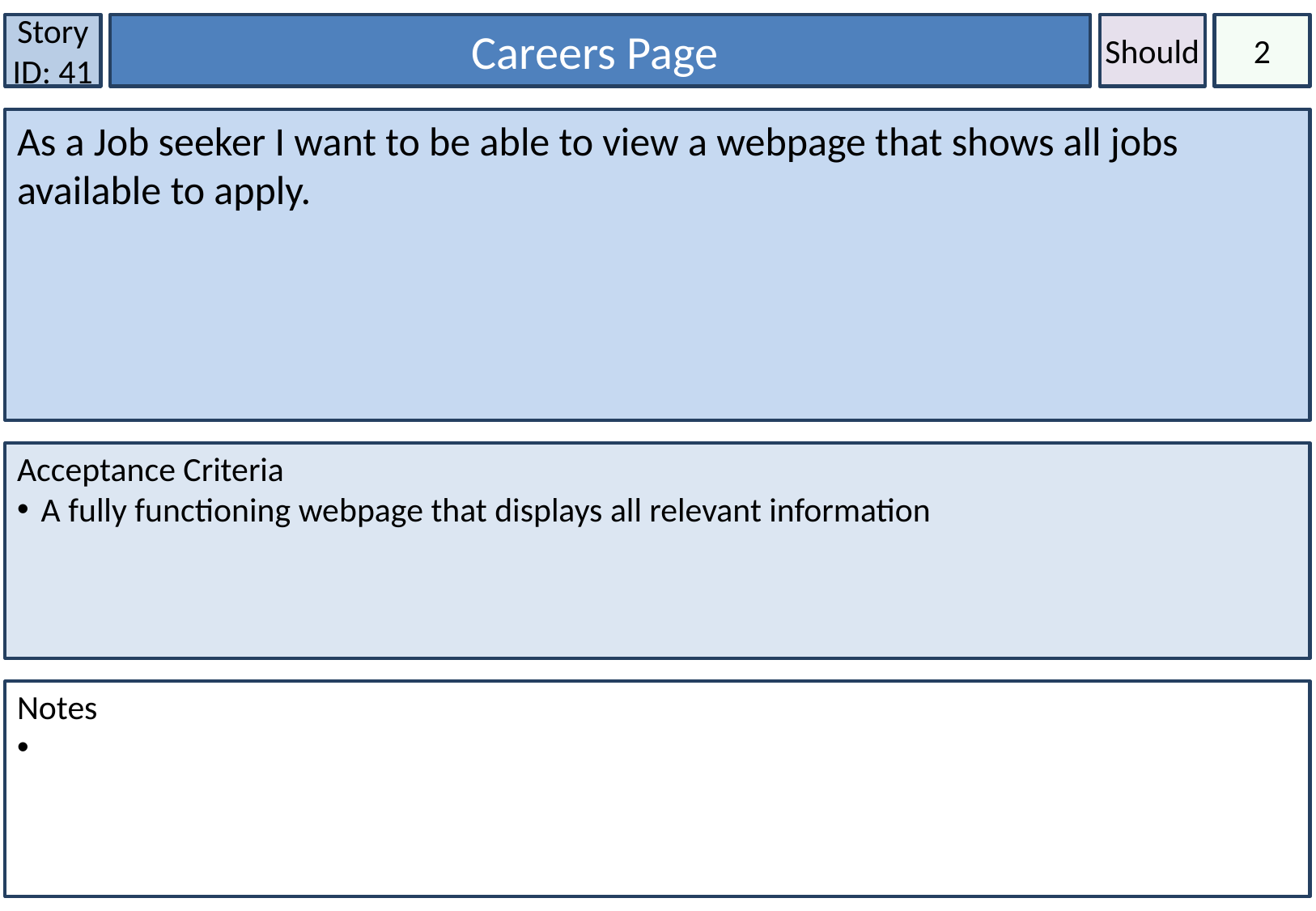

Story ID: 41
Careers Page
Should
2
As a Job seeker I want to be able to view a webpage that shows all jobs available to apply.
Acceptance Criteria
A fully functioning webpage that displays all relevant information
Notes